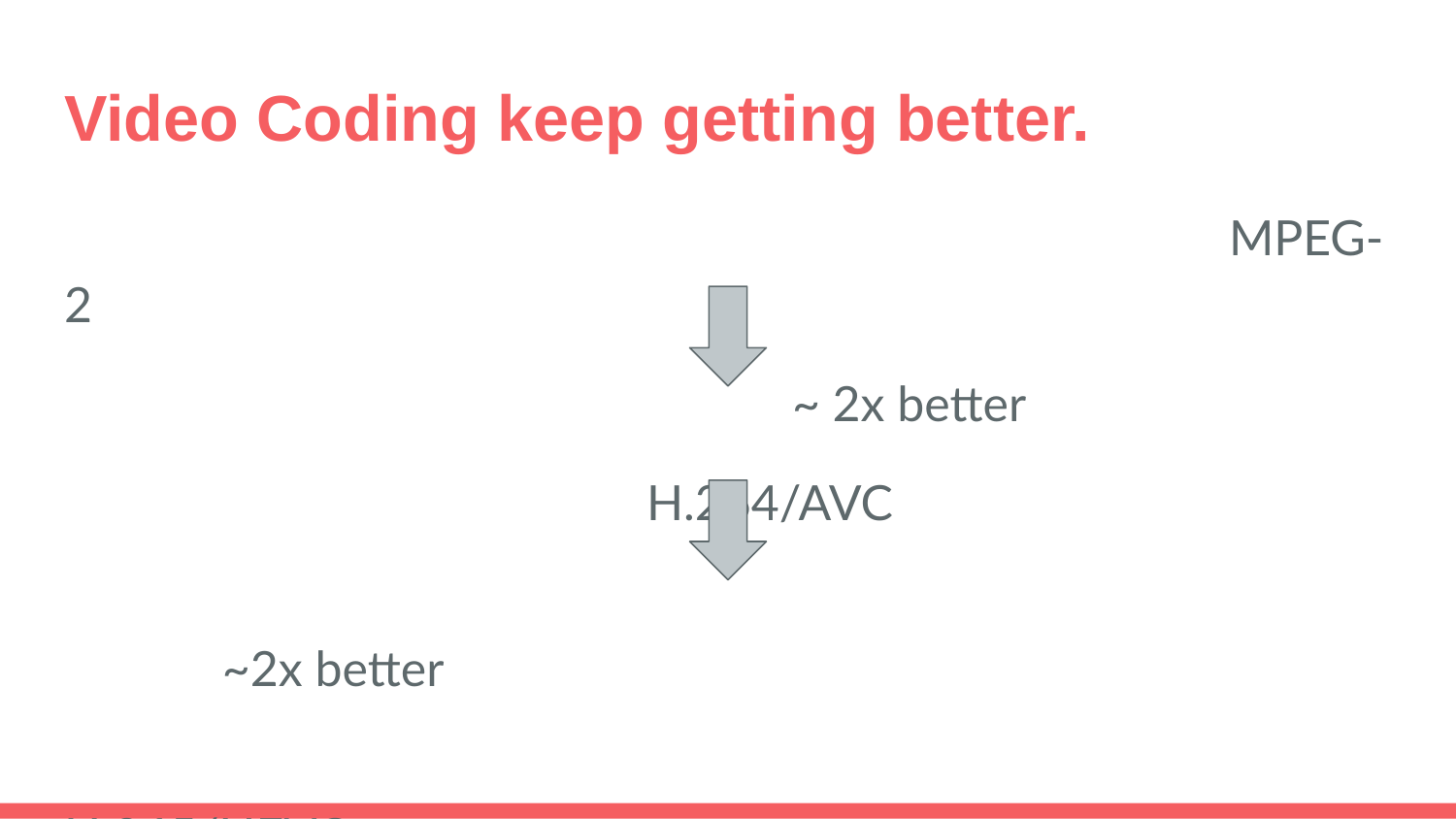

# Video Coding keep getting better.
								MPEG-2
~ 2x better
H.264/AVC
										 ~2x better
								H.265/HEVC